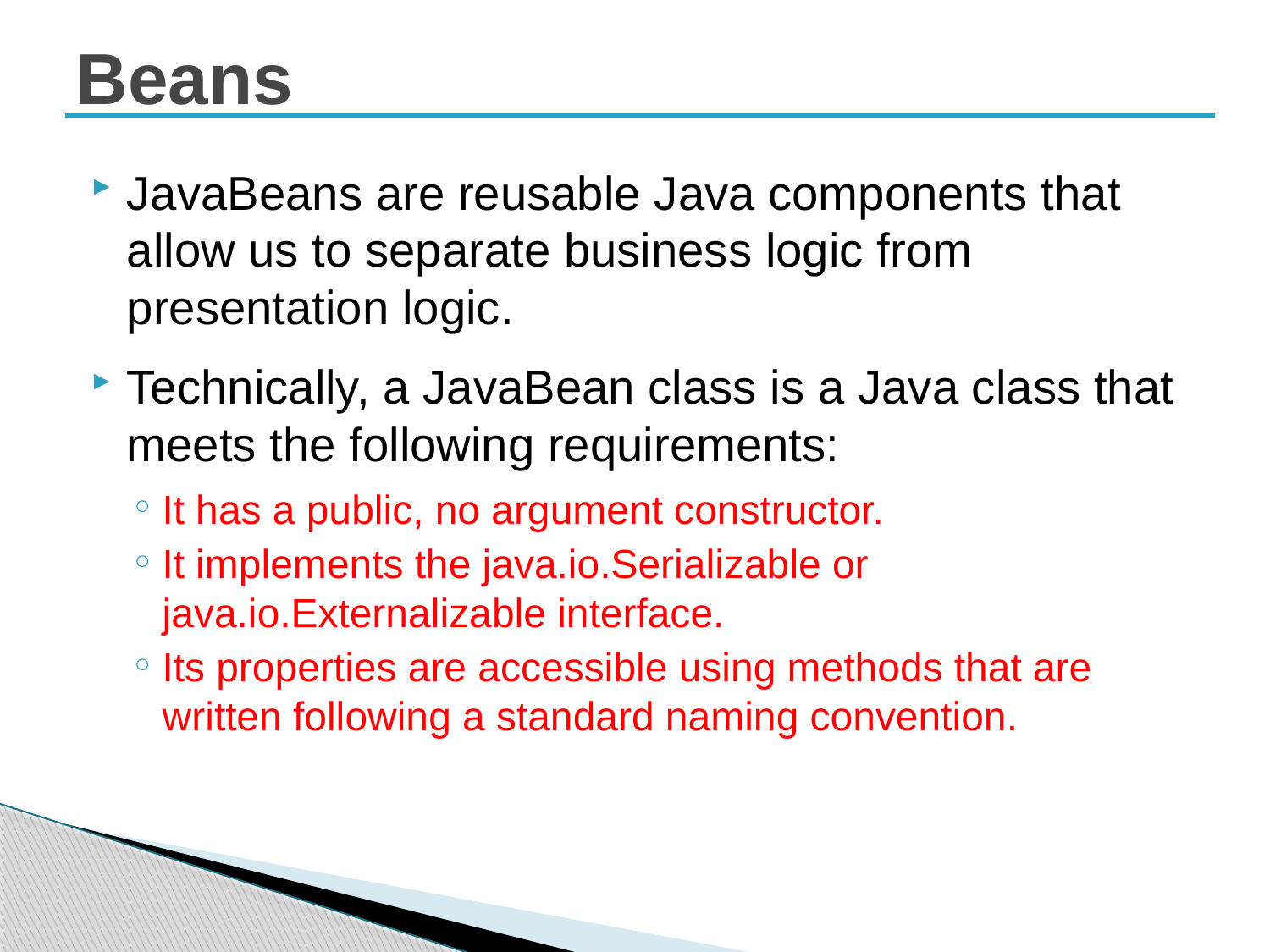

# Beans
JavaBeans are reusable Java components that allow us to separate business logic from presentation logic.
Technically, a JavaBean class is a Java class that meets the following requirements:
It has a public, no argument constructor.
It implements the java.io.Serializable or java.io.Externalizable interface.
Its properties are accessible using methods that are written following a standard naming convention.